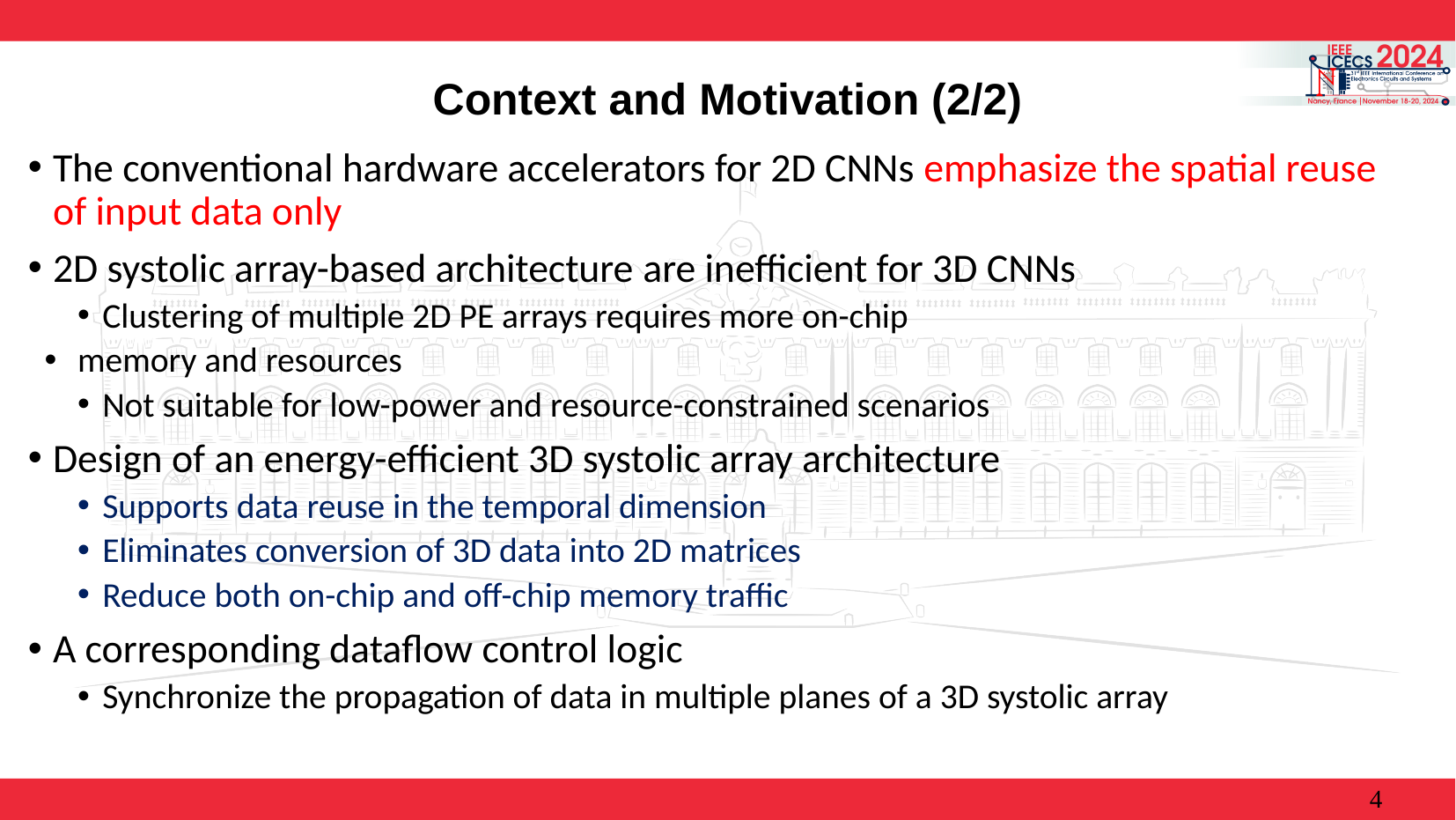

# Context and Motivation (2/2)
The conventional hardware accelerators for 2D CNNs emphasize the spatial reuse of input data only
2D systolic array-based architecture are inefficient for 3D CNNs
Clustering of multiple 2D PE arrays requires more on-chip
memory and resources
Not suitable for low-power and resource-constrained scenarios
Design of an energy-efficient 3D systolic array architecture
Supports data reuse in the temporal dimension
Eliminates conversion of 3D data into 2D matrices
Reduce both on-chip and off-chip memory traffic
A corresponding dataflow control logic
Synchronize the propagation of data in multiple planes of a 3D systolic array

4